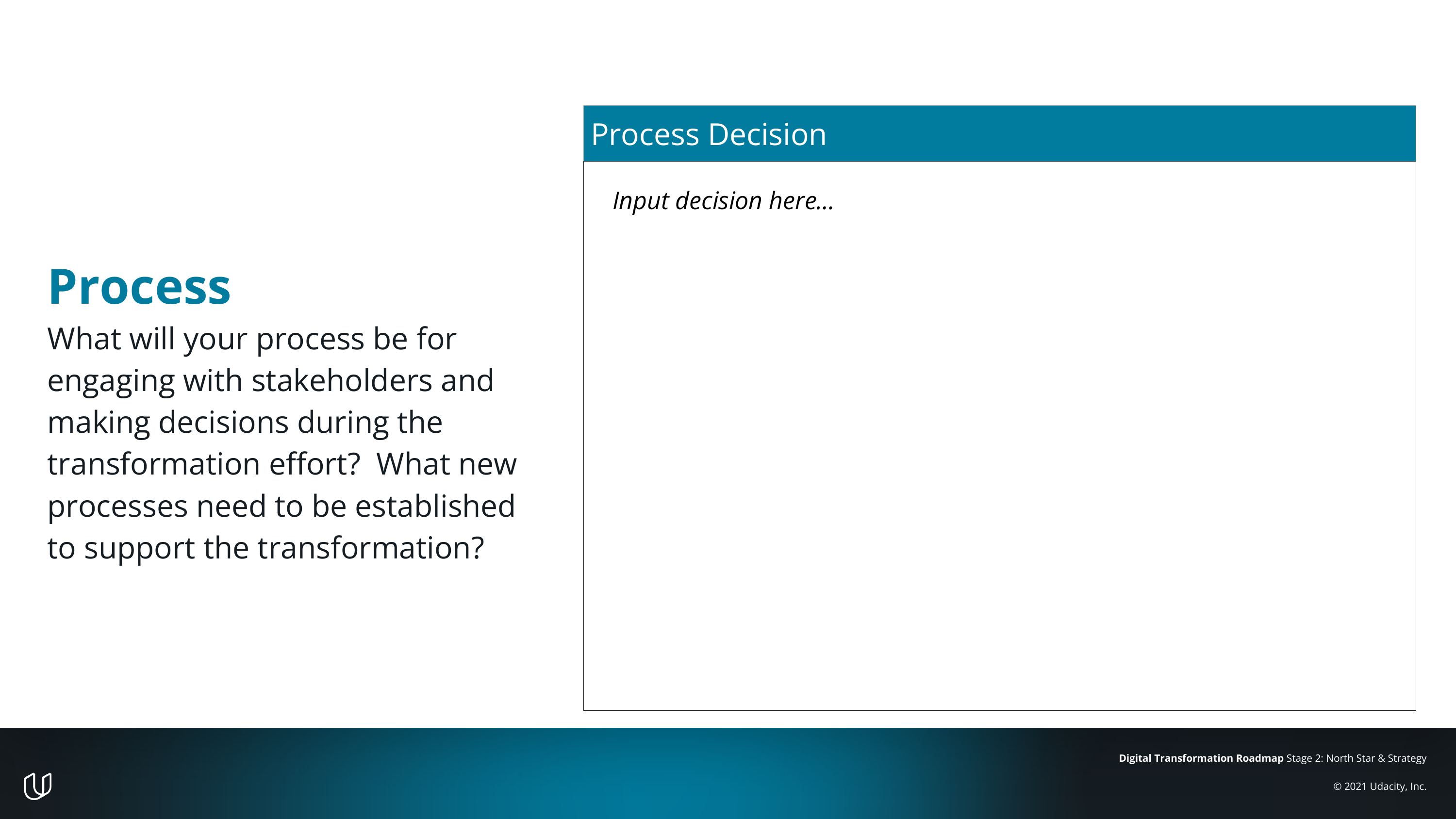

Process
What will your process be for engaging with stakeholders and making decisions during the transformation effort?  What new processes need to be established to support the transformation?
| Process Decision |
| --- |
| Input decision here… |